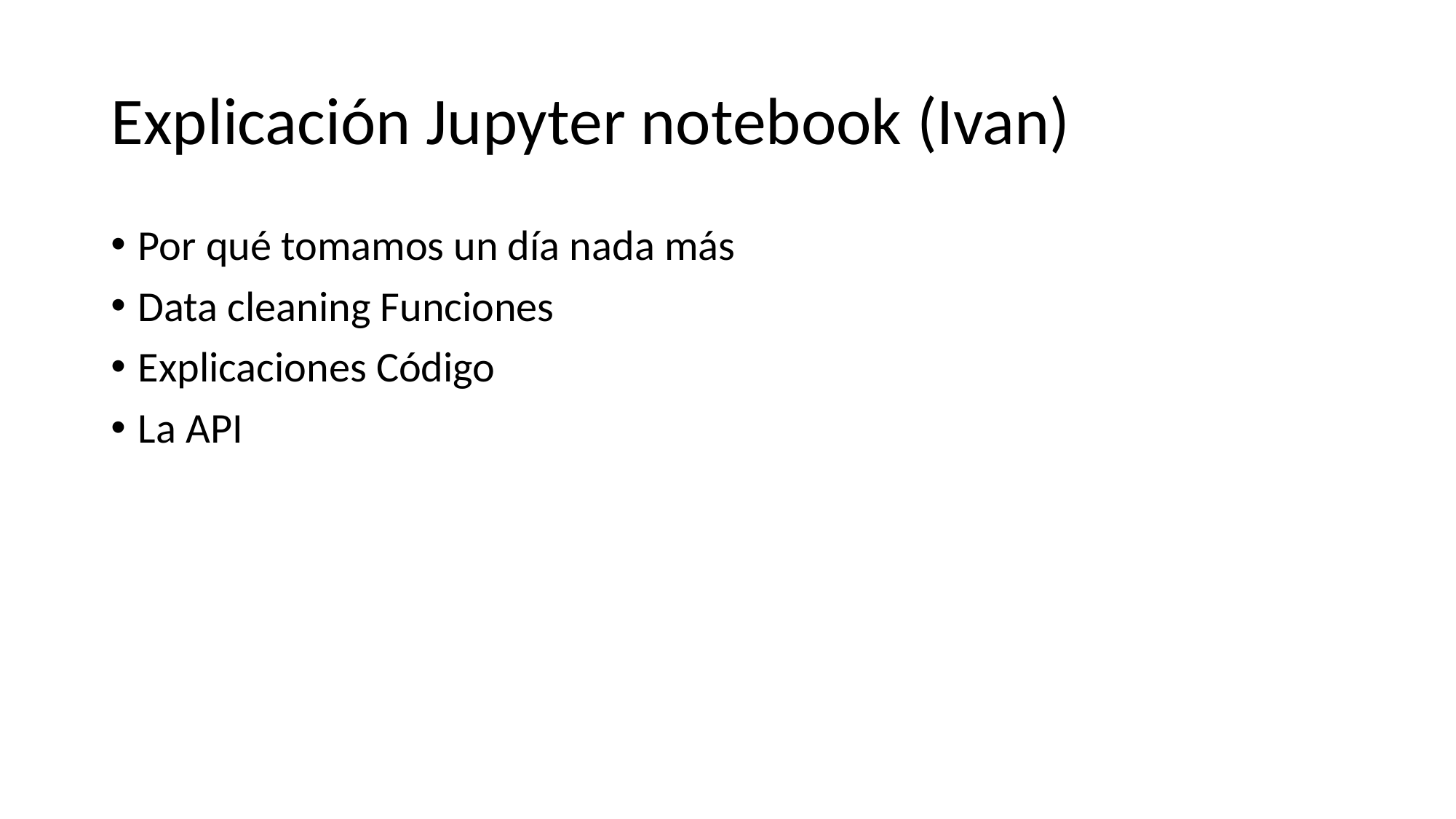

# Explicación Jupyter notebook (Ivan)
Por qué tomamos un día nada más
Data cleaning Funciones
Explicaciones Código
La API